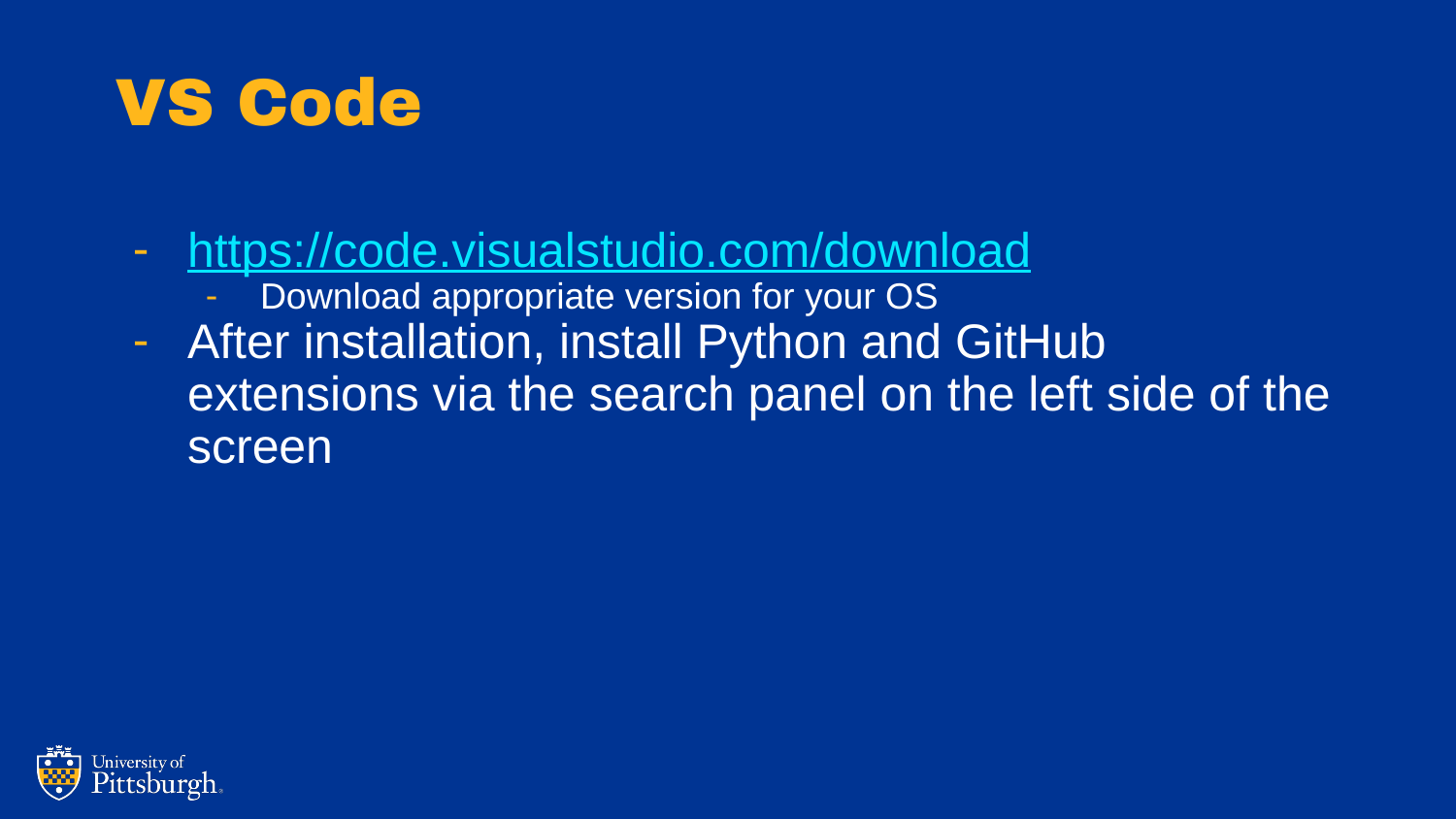

# VS Code
https://code.visualstudio.com/download
Download appropriate version for your OS
After installation, install Python and GitHub extensions via the search panel on the left side of the screen